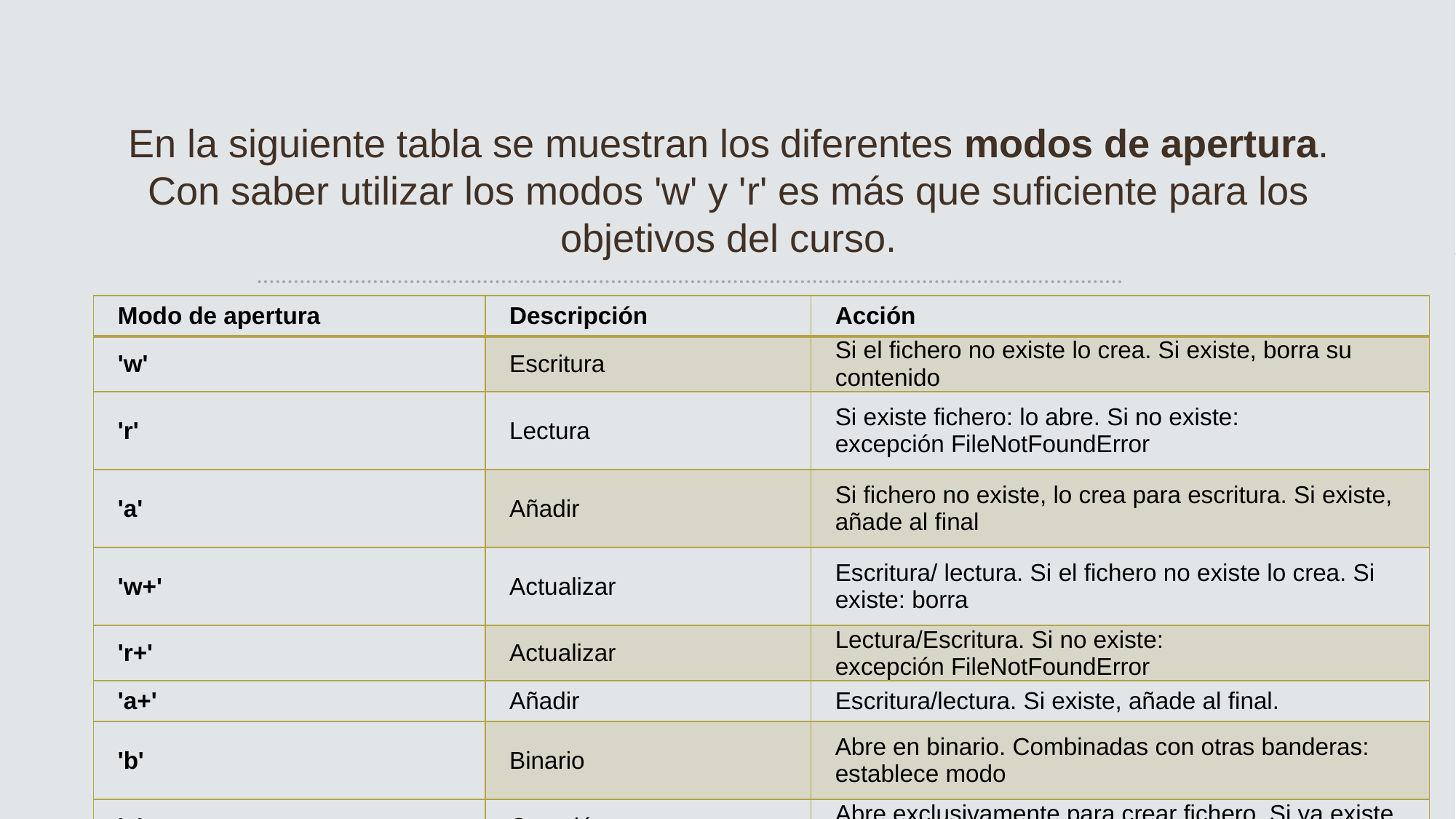

# En la siguiente tabla se muestran los diferentes modos de apertura. Con saber utilizar los modos 'w' y 'r' es más que suficiente para los objetivos del curso.

| Modo de apertura | Descripción | Acción |
| --- | --- | --- |
| 'w' | Escritura | Si el fichero no existe lo crea. Si existe, borra su contenido |
| 'r' | Lectura | Si existe fichero: lo abre. Si no existe: excepción FileNotFoundError |
| 'a' | Añadir | Si fichero no existe, lo crea para escritura. Si existe, añade al final |
| 'w+' | Actualizar | Escritura/ lectura. Si el fichero no existe lo crea. Si existe: borra |
| 'r+' | Actualizar | Lectura/Escritura. Si no existe: excepción FileNotFoundError |
| 'a+' | Añadir | Escritura/lectura. Si existe, añade al final. |
| 'b' | Binario | Abre en binario. Combinadas con otras banderas: establece modo |
| 'x' | Creación | Abre exclusivamente para crear fichero. Si ya existe, falla |